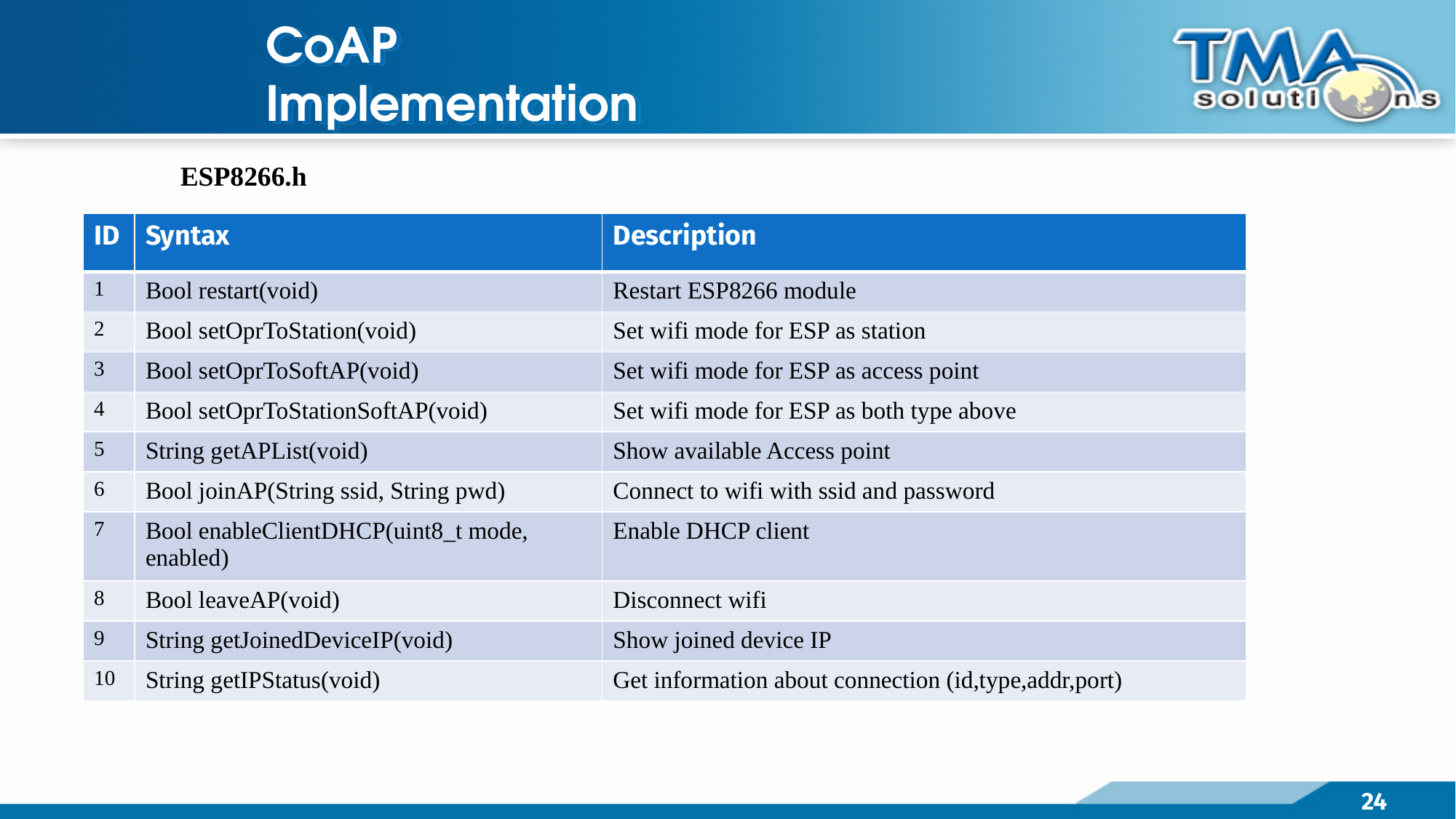

CoAP
Implementation
ESP8266.h
| ID | Syntax | Description |
| --- | --- | --- |
| 1 | Bool restart(void) | Restart ESP8266 module |
| 2 | Bool setOprToStation(void) | Set wifi mode for ESP as station |
| 3 | Bool setOprToSoftAP(void) | Set wifi mode for ESP as access point |
| 4 | Bool setOprToStationSoftAP(void) | Set wifi mode for ESP as both type above |
| 5 | String getAPList(void) | Show available Access point |
| 6 | Bool joinAP(String ssid, String pwd) | Connect to wifi with ssid and password |
| 7 | Bool enableClientDHCP(uint8\_t mode, enabled) | Enable DHCP client |
| 8 | Bool leaveAP(void) | Disconnect wifi |
| 9 | String getJoinedDeviceIP(void) | Show joined device IP |
| 10 | String getIPStatus(void) | Get information about connection (id,type,addr,port) |